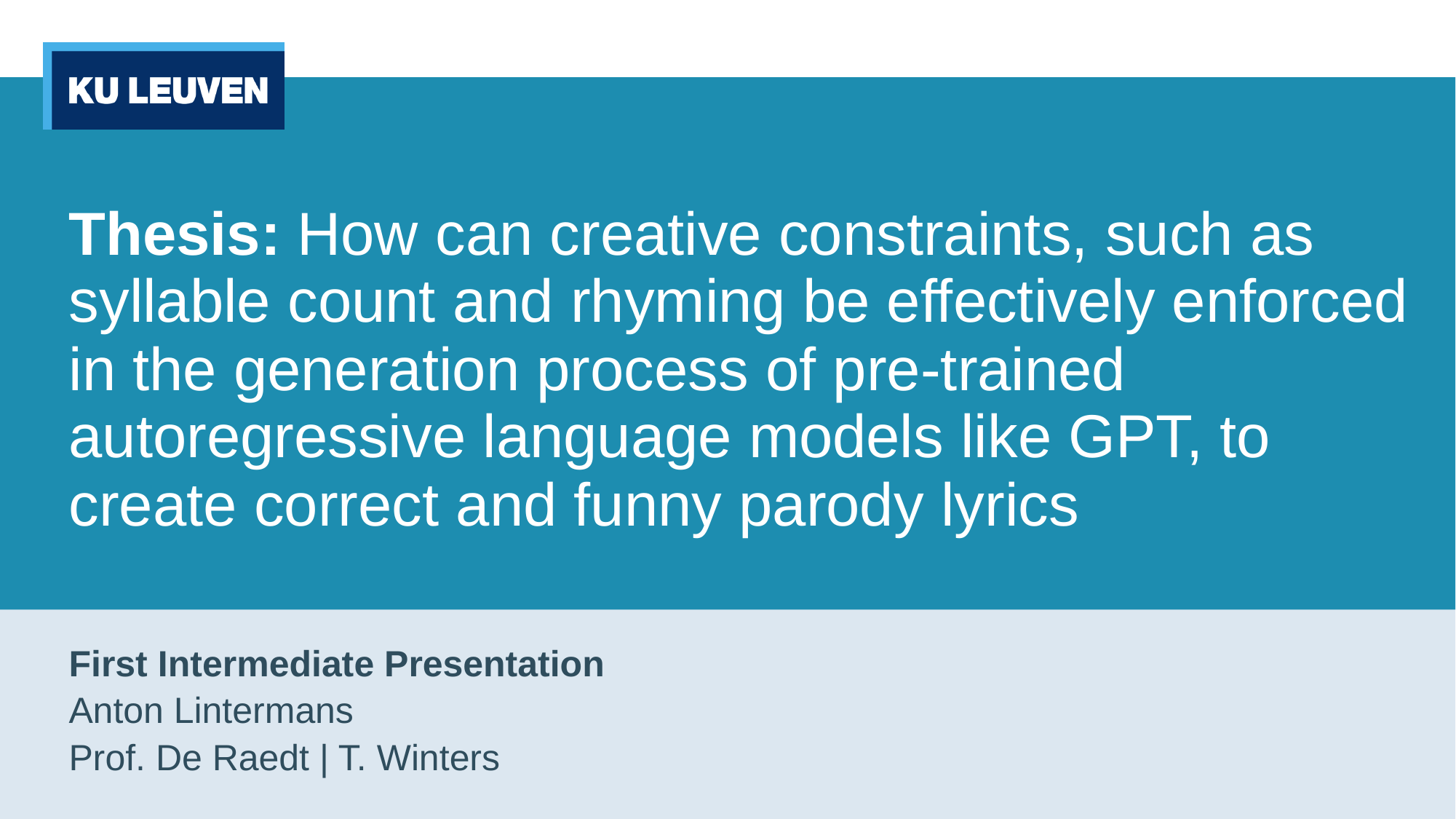

# Thesis: How can creative constraints, such as syllable count and rhyming be effectively enforced in the generation process of pre-trained autoregressive language models like GPT, to create correct and funny parody lyrics
First Intermediate Presentation
Anton Lintermans
Prof. De Raedt | T. Winters